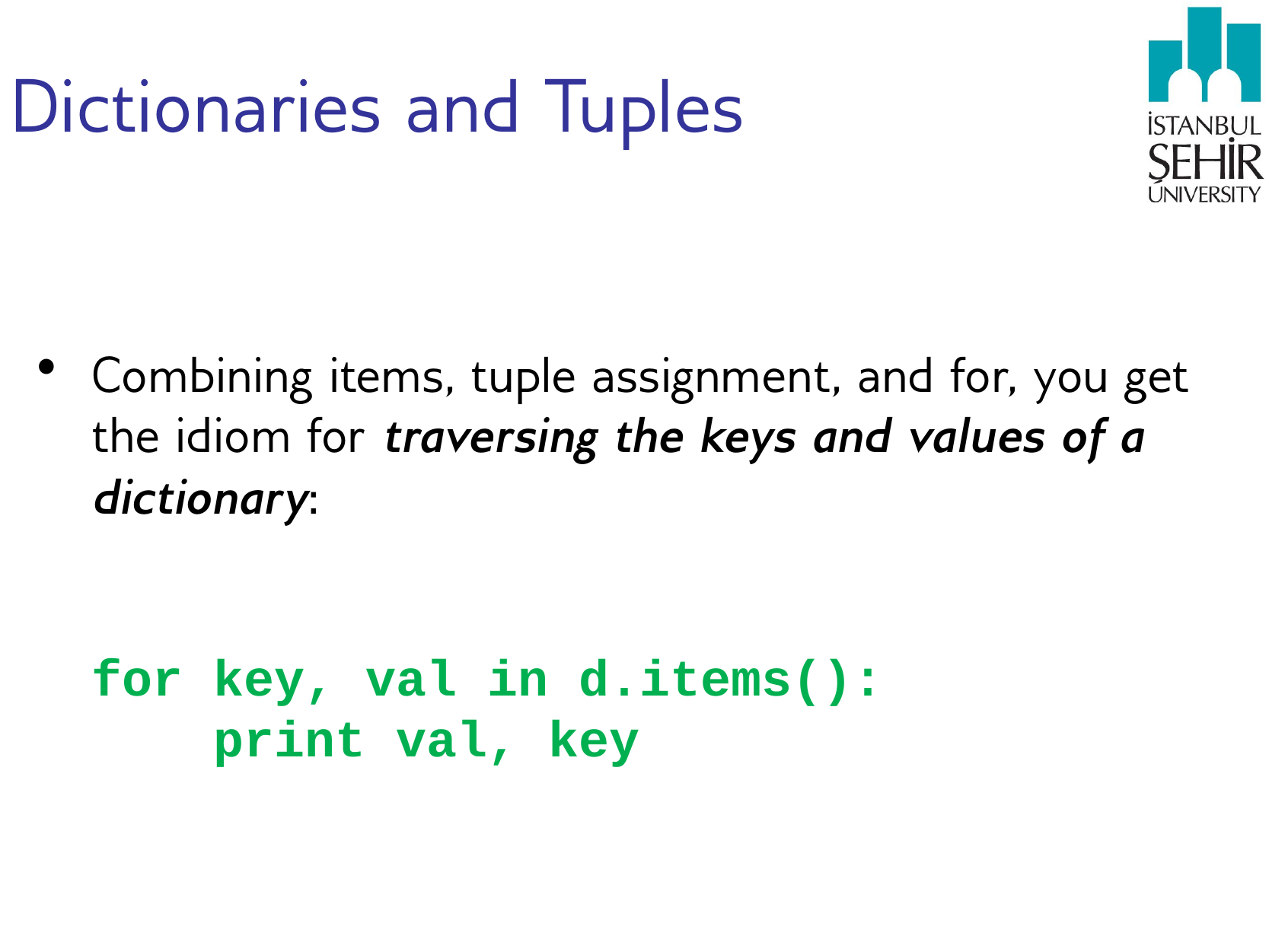

# Dictionaries and Tuples
Combining items, tuple assignment, and for, you get the idiom for traversing the keys and values of a dictionary:
for key, val in d.items():
    print val, key